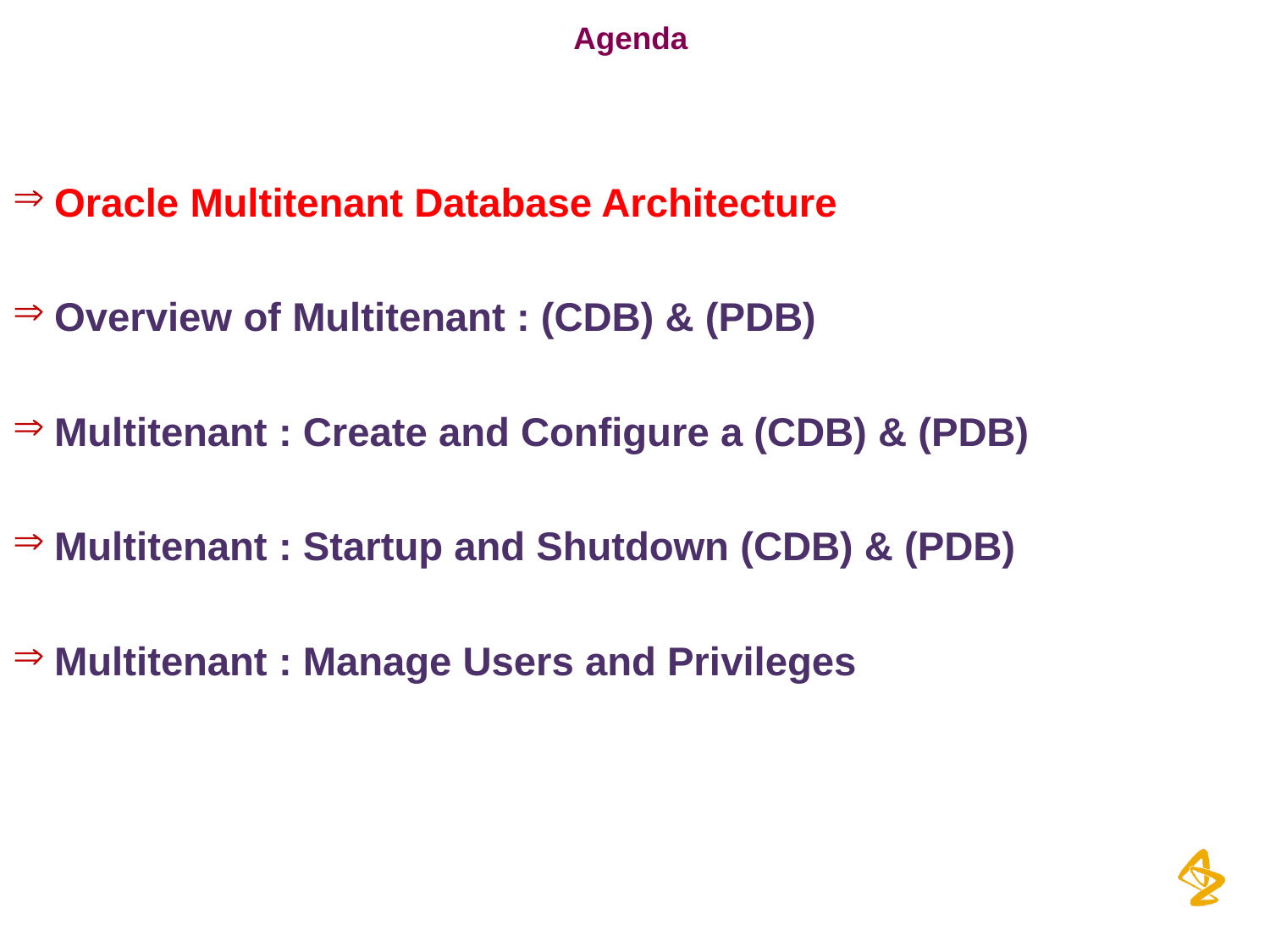

# Agenda
Oracle Multitenant Database Architecture

Overview of Multitenant : (CDB) & (PDB)

Multitenant : Create and Configure a (CDB) & (PDB)

Multitenant : Startup and Shutdown (CDB) & (PDB)

Multitenant : Manage Users and Privileges